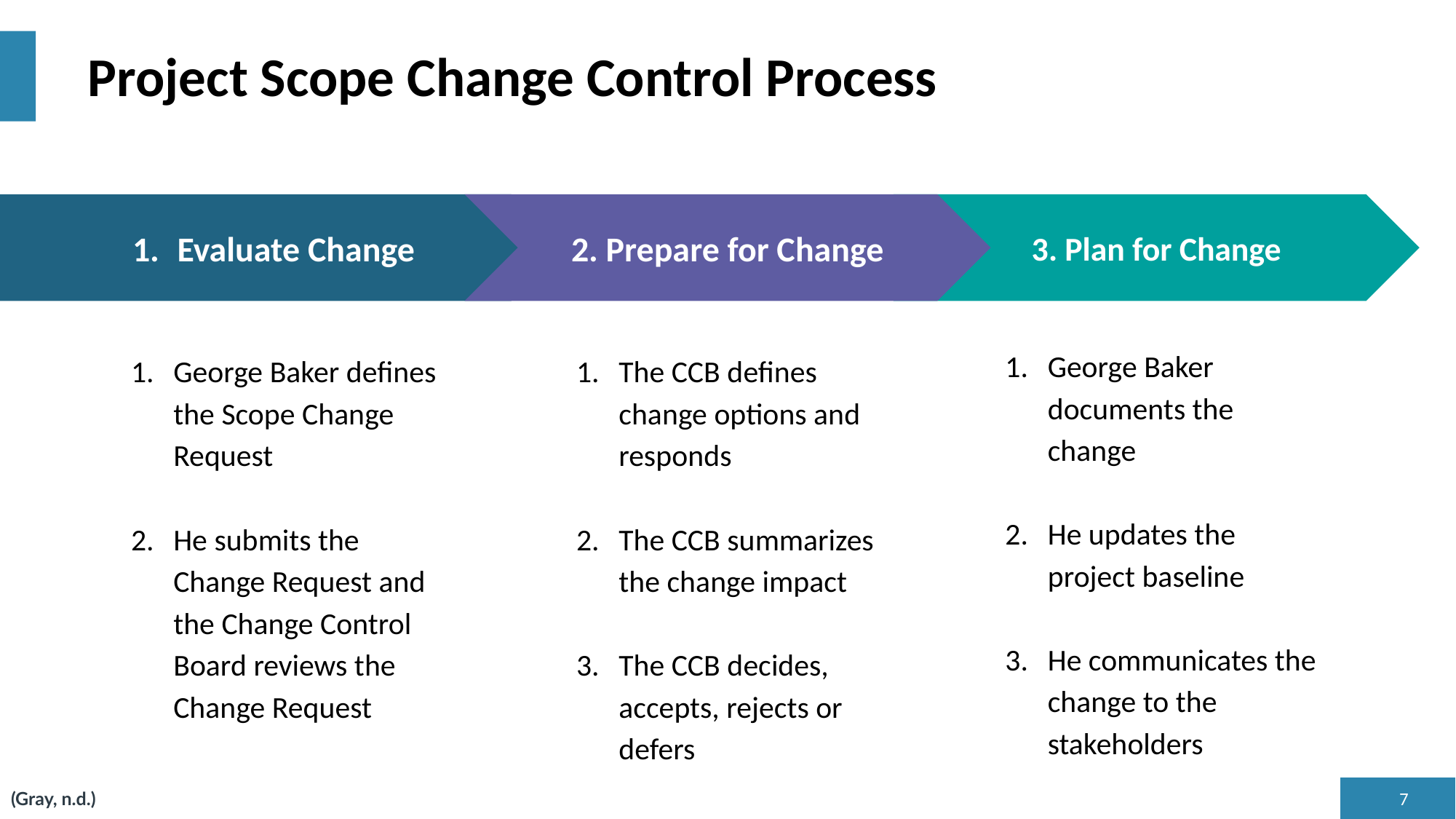

Project Scope Change Control Process

#
2. Prepare for Change
The CCB defines change options and responds

The CCB summarizes the change impact

The CCB decides, accepts, rejects or defers
3. Plan for Change
George Baker documents the change

He updates the project baseline

He communicates the change to the  stakeholders
Evaluate Change
George Baker defines the Scope Change Request

He submits the Change Request and the Change Control Board reviews the Change Request
(Gray, n.d.)
7